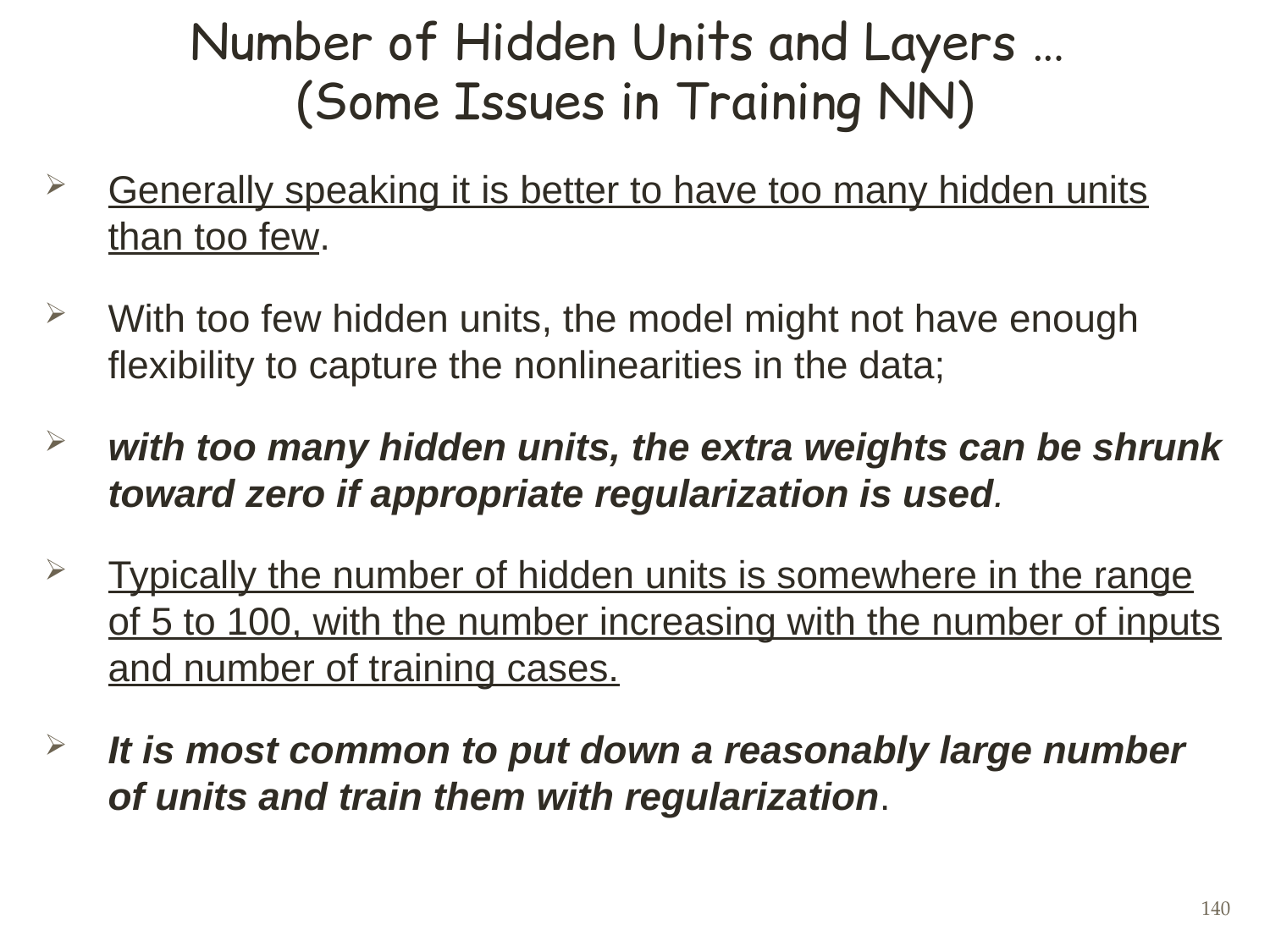

# Number of Hidden Units and Layers … (Some Issues in Training NN)
Generally speaking it is better to have too many hidden units than too few.
With too few hidden units, the model might not have enough flexibility to capture the nonlinearities in the data;
with too many hidden units, the extra weights can be shrunk toward zero if appropriate regularization is used.
Typically the number of hidden units is somewhere in the range of 5 to 100, with the number increasing with the number of inputs and number of training cases.
It is most common to put down a reasonably large number of units and train them with regularization.

140